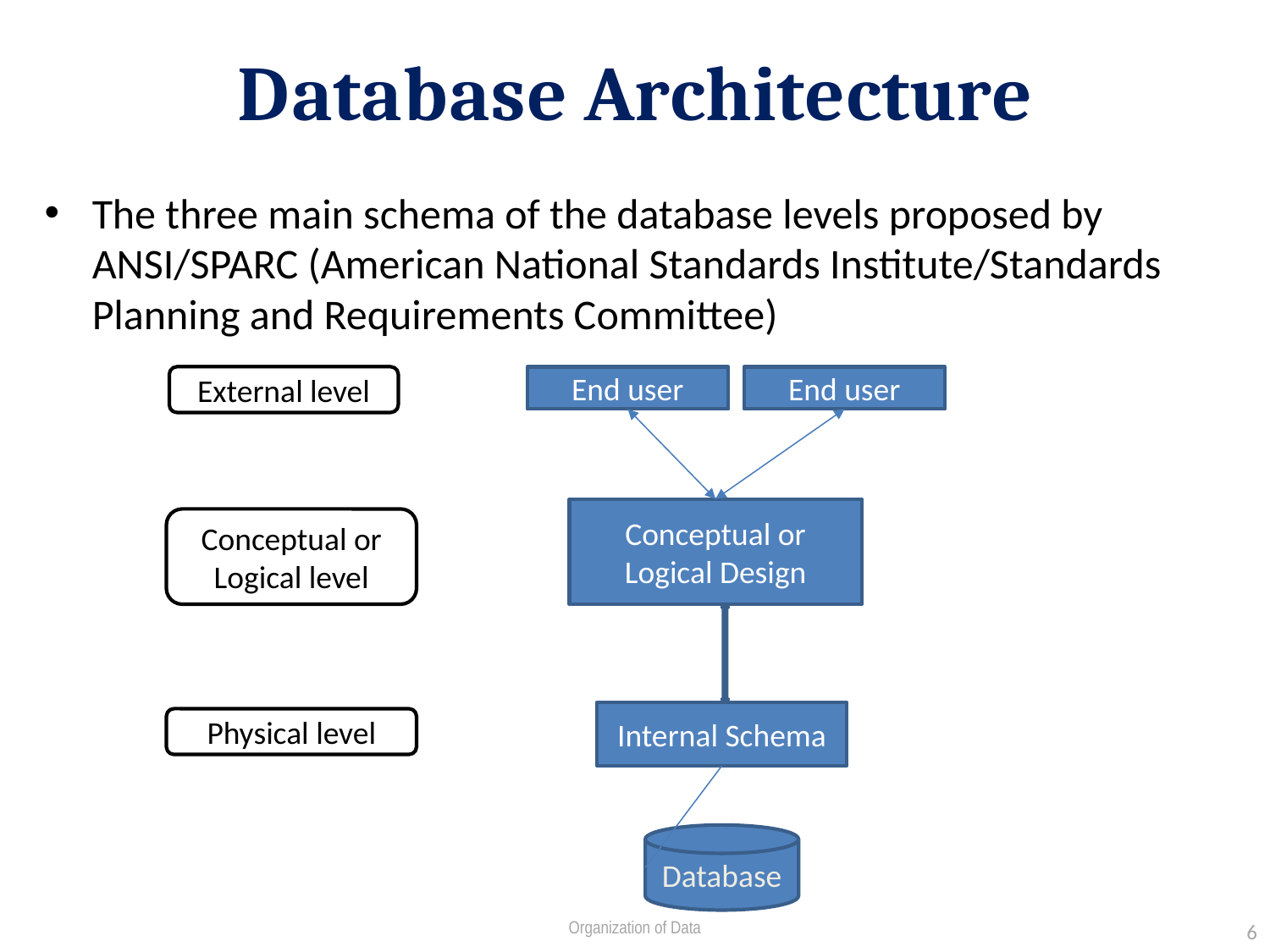

# Database Architecture
The three main schema of the database levels proposed by ANSI/SPARC (American National Standards Institute/Standards Planning and Requirements Committee)

External level
End user
End user
Conceptual or Logical Design
Conceptual or Logical level

Internal Schema
Physical level
Database
Organization of Data
6